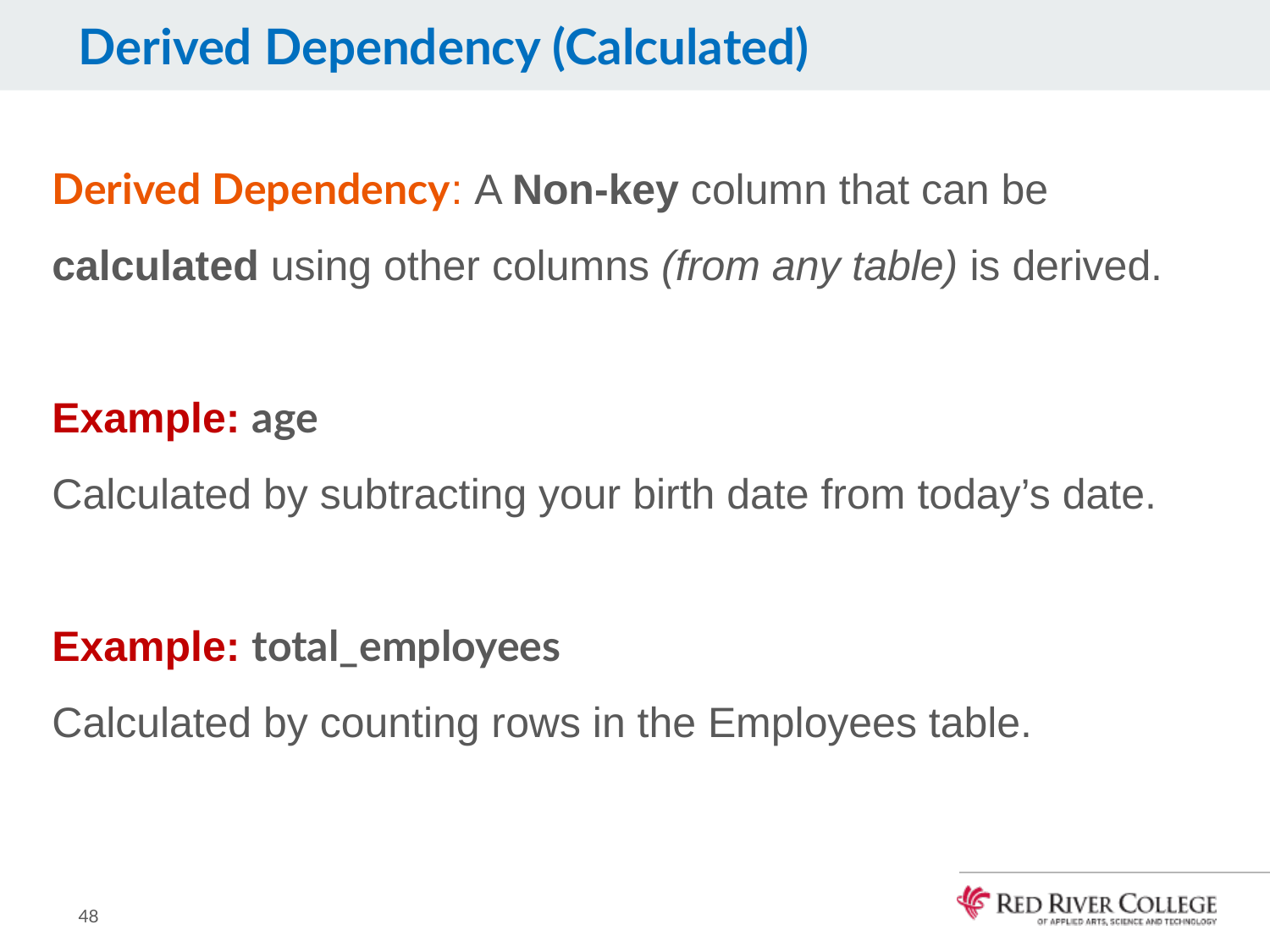

# Derived Dependency (Calculated)
Derived Dependency: A Non-key column that can be calculated using other columns (from any table) is derived.

Example: age
Calculated by subtracting your birth date from today’s date.

Example: total_employees
Calculated by counting rows in the Employees table.
48